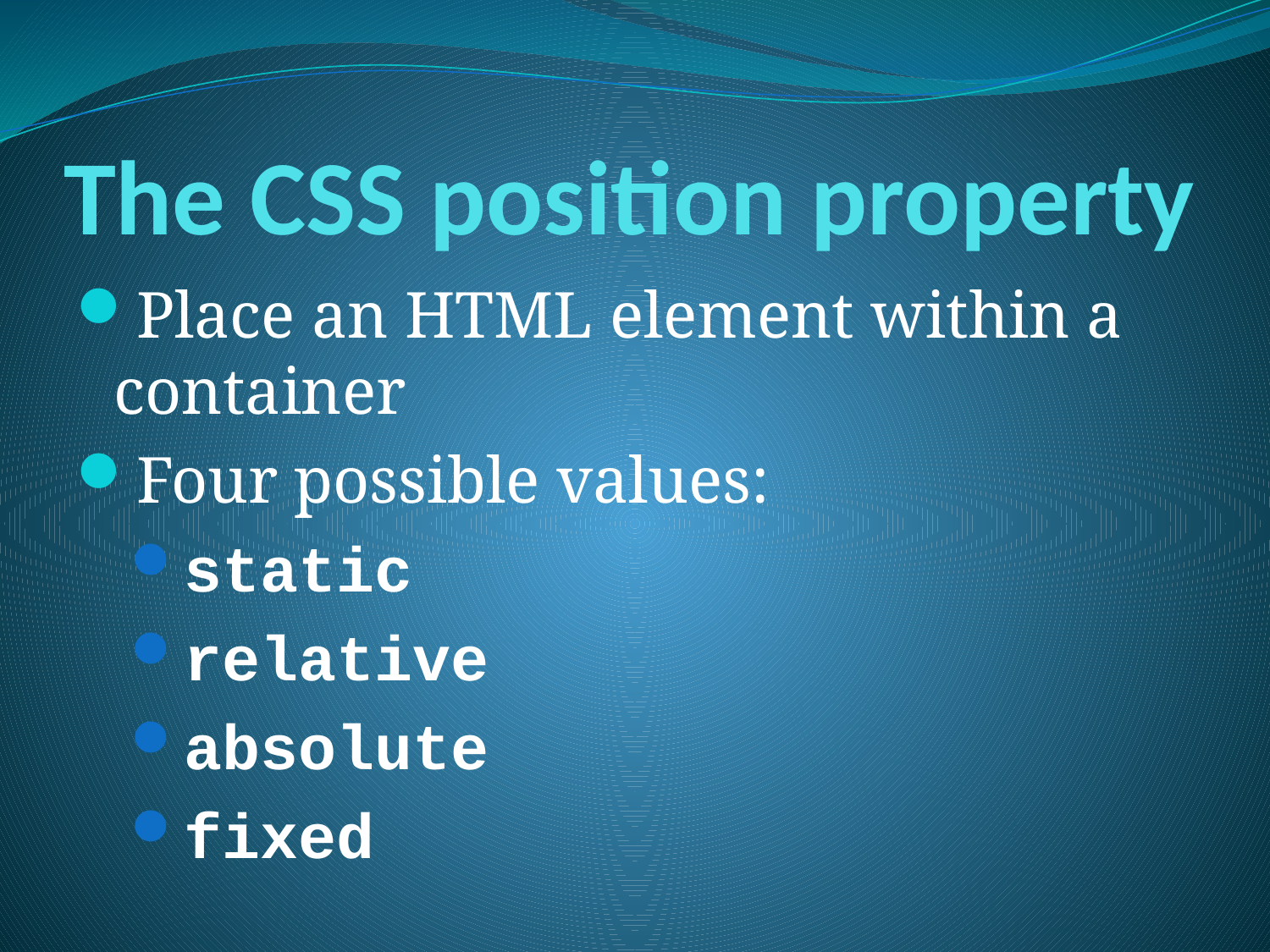

# The CSS position property
Place an HTML element within a container
Four possible values:
static
relative
absolute
fixed